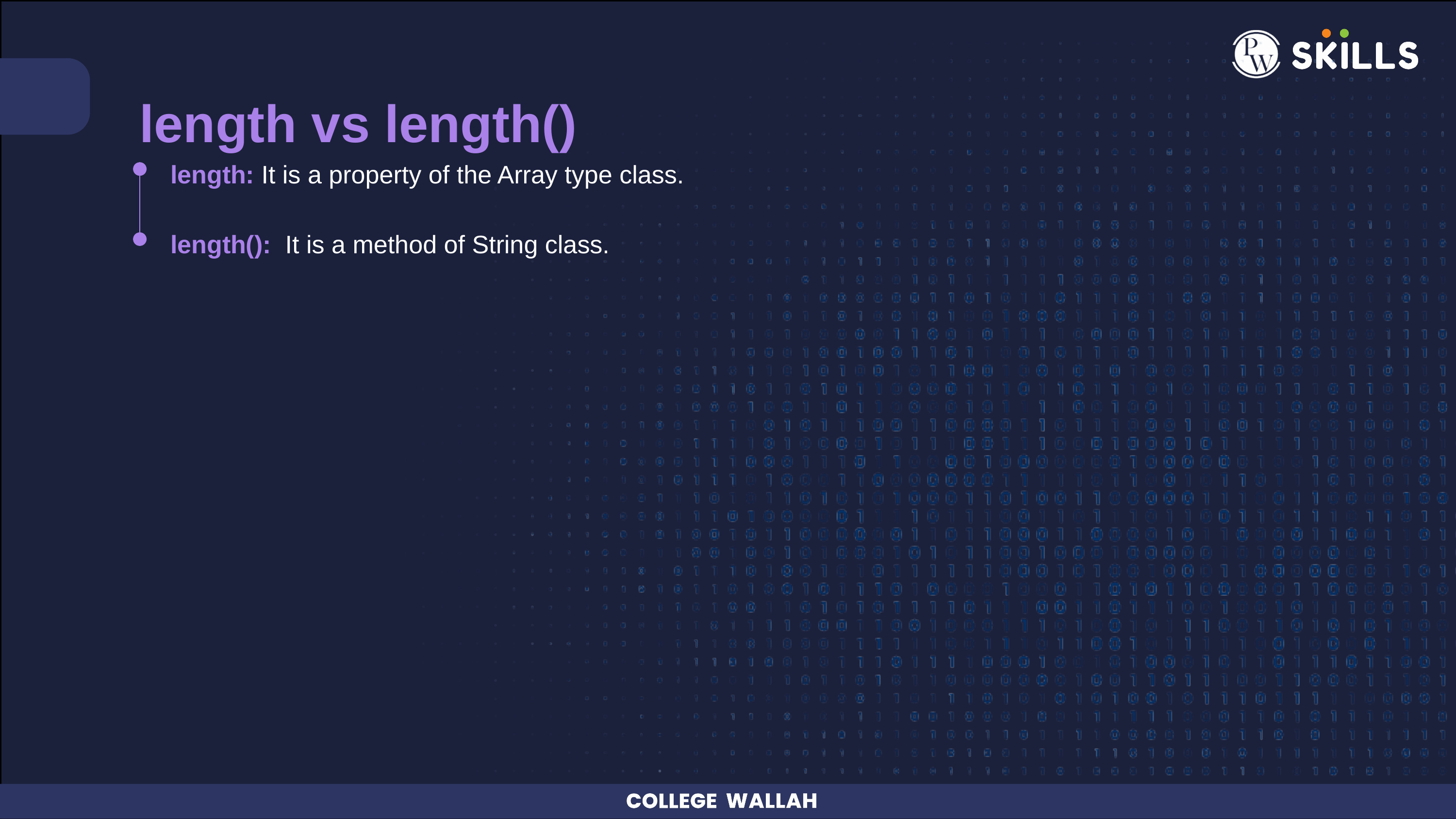

length vs length()
length: It is a property of the Array type class.

length():  It is a method of String class.